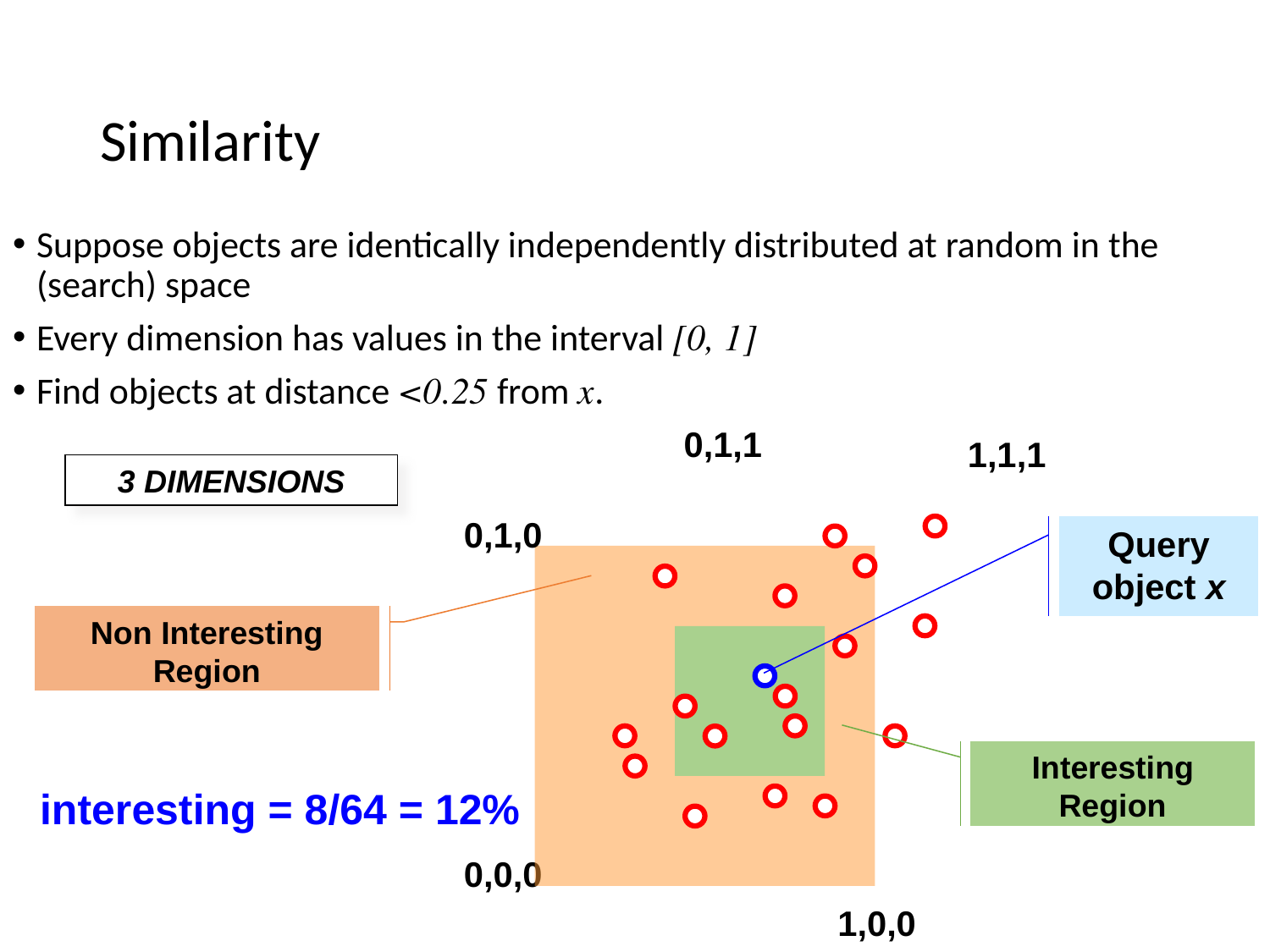

# Similarity
Suppose objects are identically independently distributed at random in the (search) space
Every dimension has values in the interval [0, 1]
Find objects at distance <0.25 from x.
0,1,1
1,1,1
3 DIMENSIONS
0,1,0

Query object x

Non Interesting Region

Interesting Region

interesting = 8/64 = 12%

0,0,0
1,0,0